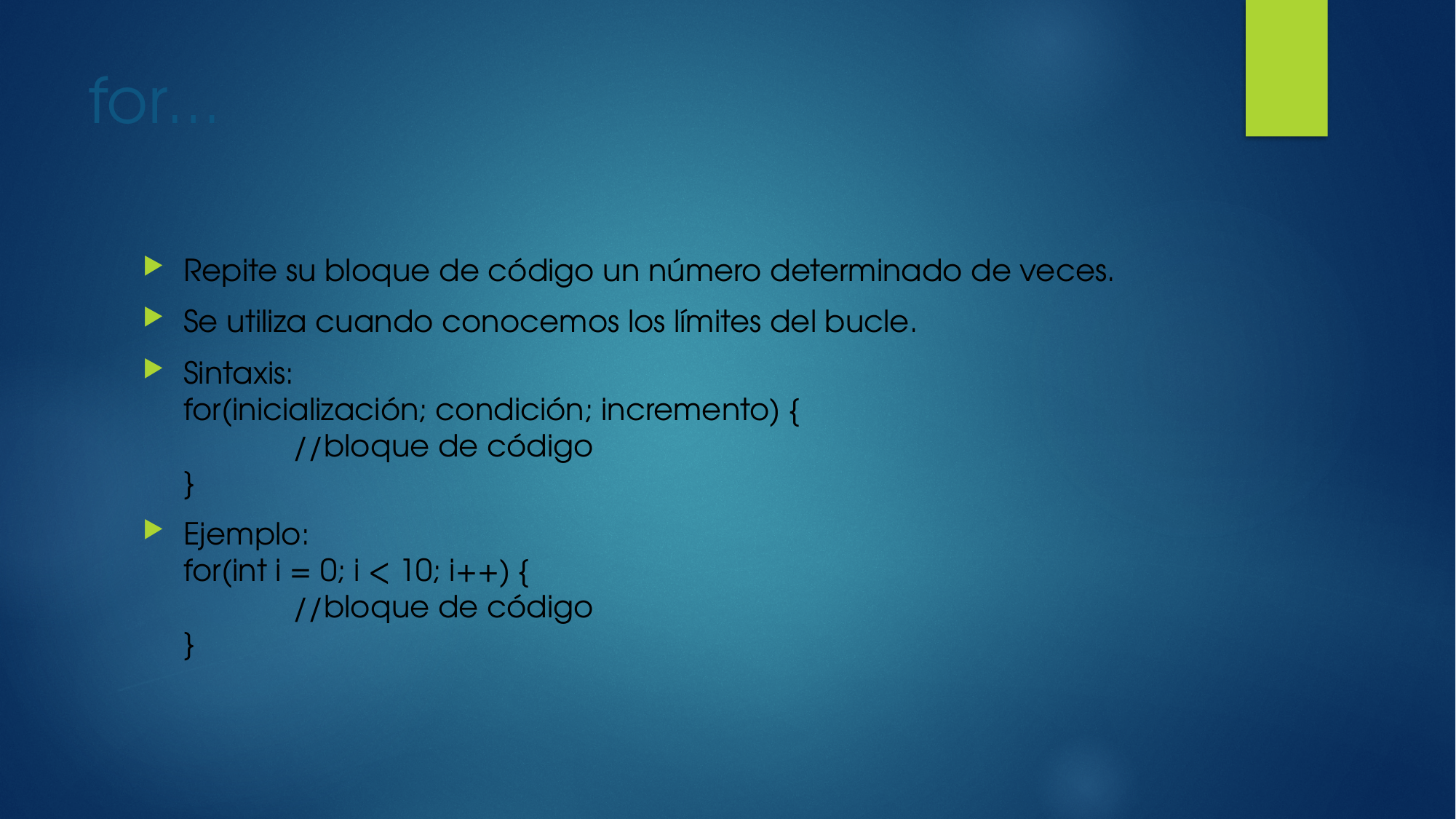

# for…
Repite su bloque de código un número determinado de veces.
Se utiliza cuando conocemos los límites del bucle.
Sintaxis:
for(inicialización; condición; incremento) {
	//bloque de código
}
Ejemplo:
for(int i = 0; i < 10; i++) {
	//bloque de código
}